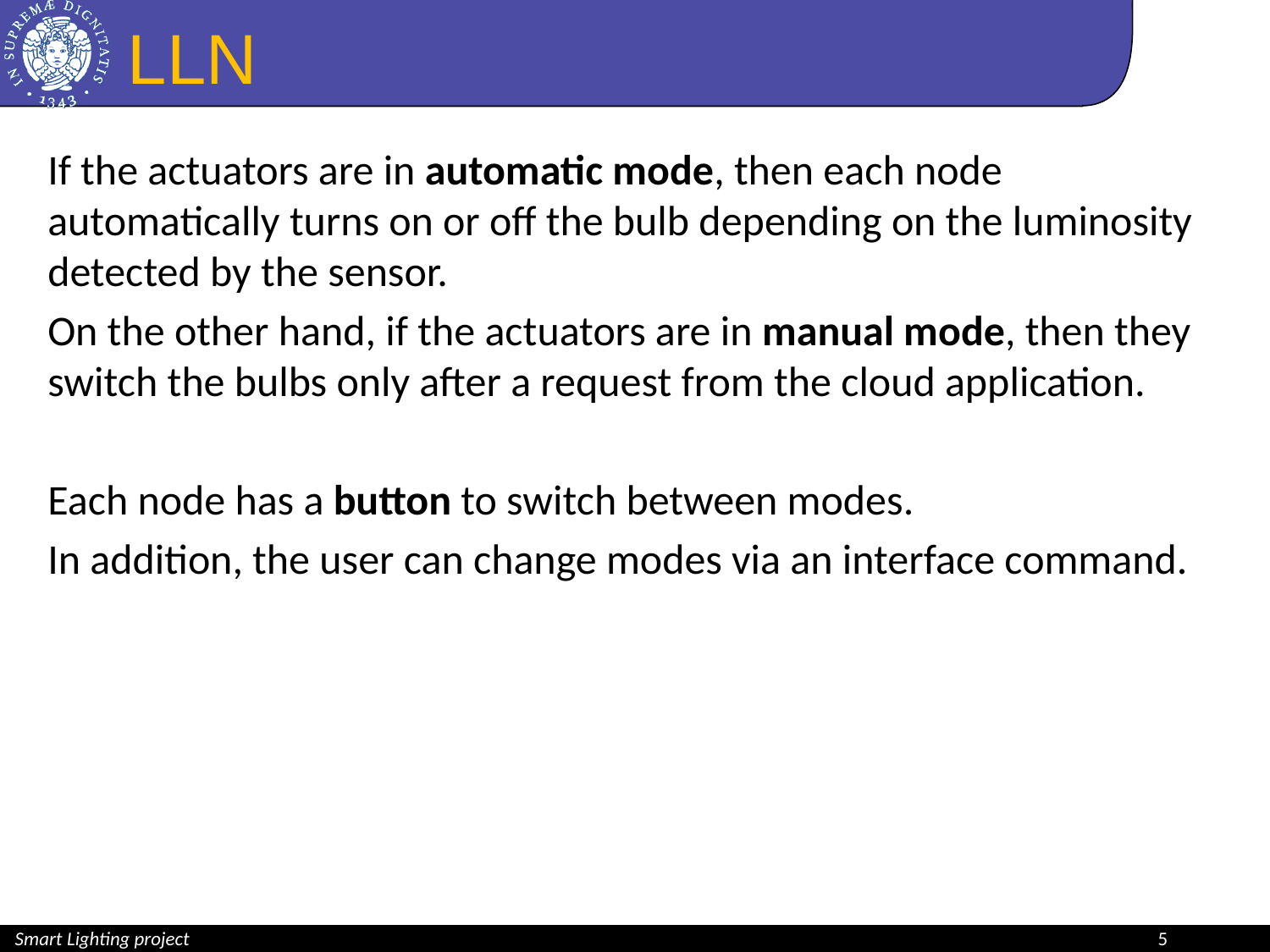

# LLN
If the actuators are in automatic mode, then each node automatically turns on or off the bulb depending on the luminosity detected by the sensor.
On the other hand, if the actuators are in manual mode, then they switch the bulbs only after a request from the cloud application.

Each node has a button to switch between modes.
In addition, the user can change modes via an interface command.
Smart Lighting project 								5